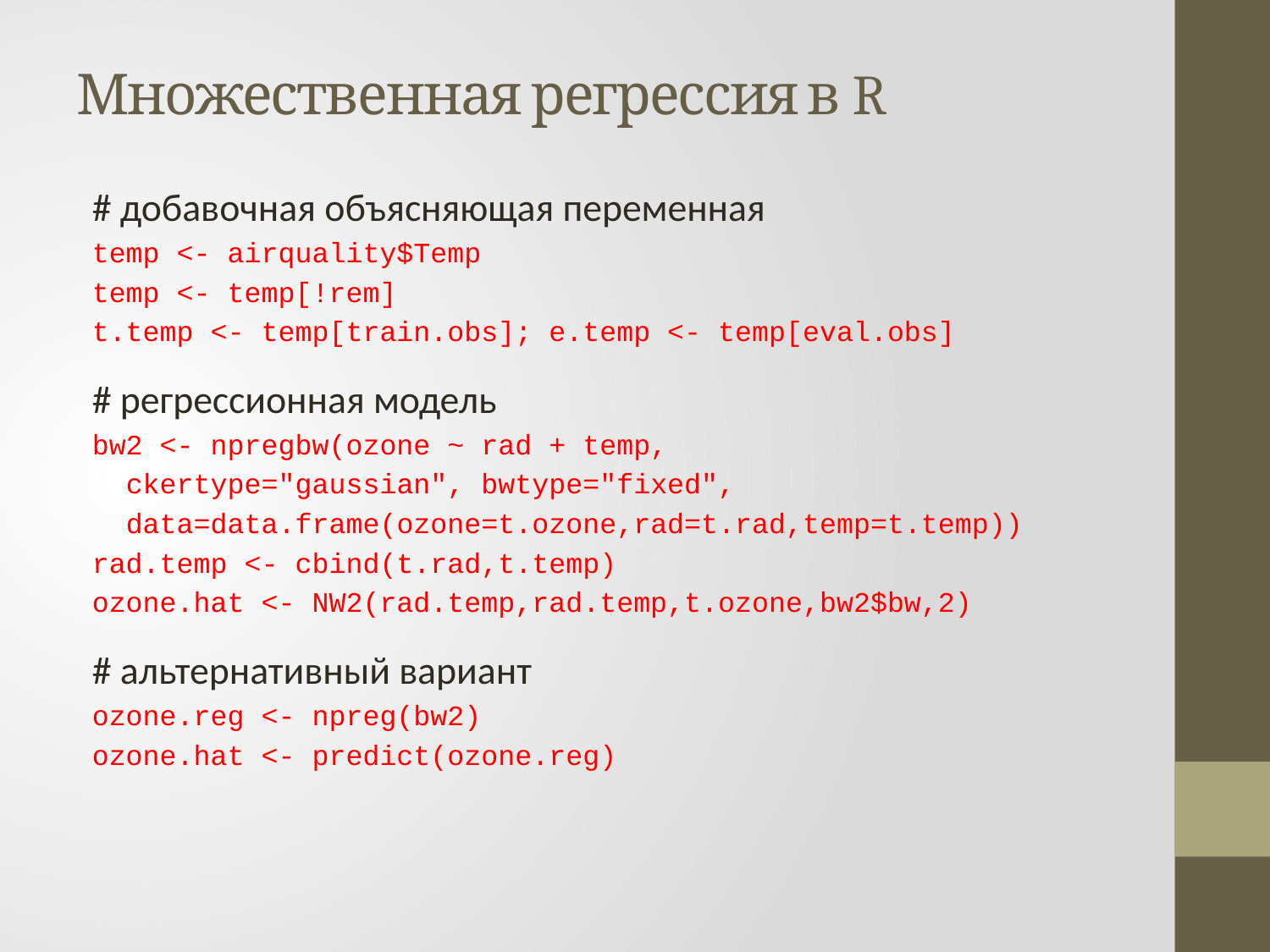

# Множественная регрессия в R
# добавочная объясняющая переменная
temp <- airquality$Temp
temp <- temp[!rem]
t.temp <- temp[train.obs]; e.temp <- temp[eval.obs]

# регрессионная модель
bw2 <- npregbw(ozone ~ rad + temp,
  ckertype="gaussian", bwtype="fixed",
  data=data.frame(ozone=t.ozone,rad=t.rad,temp=t.temp))
rad.temp <- cbind(t.rad,t.temp)
ozone.hat <- NW2(rad.temp,rad.temp,t.ozone,bw2$bw,2)

# альтернативный вариант
ozone.reg <- npreg(bw2)
ozone.hat <- predict(ozone.reg)